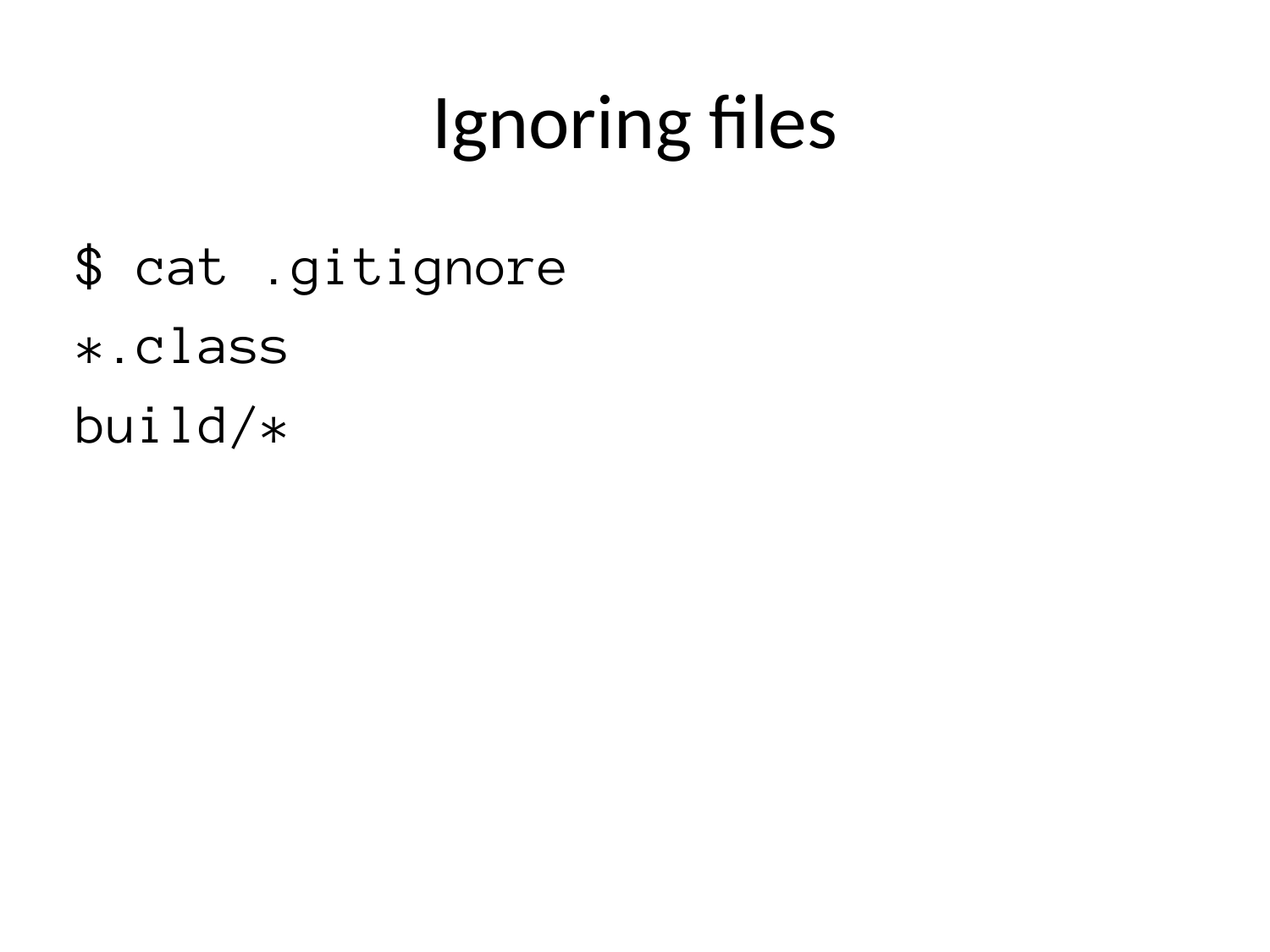

# Ignoring files
$ cat .gitignore
*.class
build/*